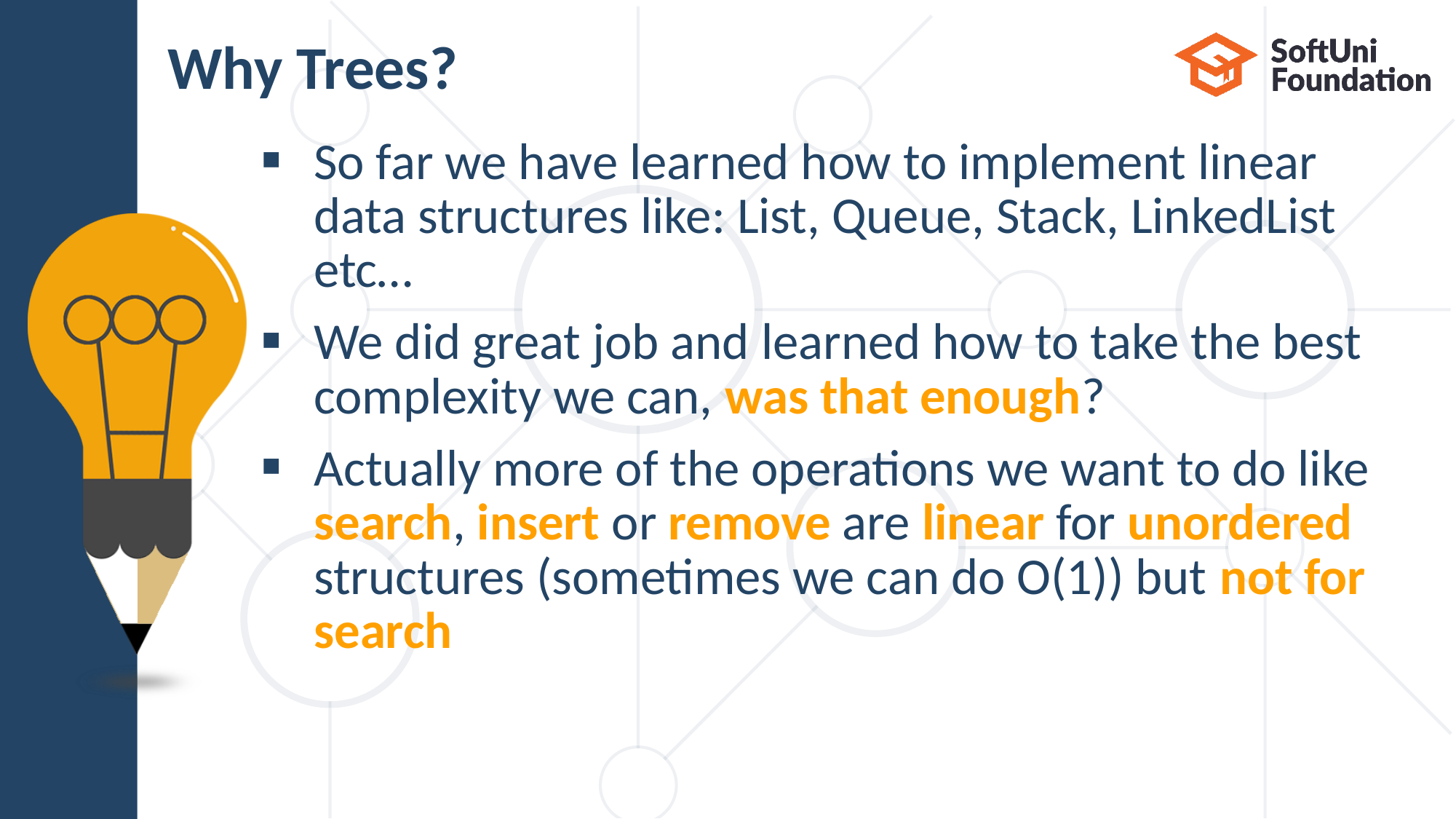

# Why Trees?
So far we have learned how to implement linear data structures like: List, Queue, Stack, LinkedList etc…
We did great job and learned how to take the best complexity we can, was that enough?
Actually more of the operations we want to do like search, insert or remove are linear for unordered structures (sometimes we can do O(1)) but not for search